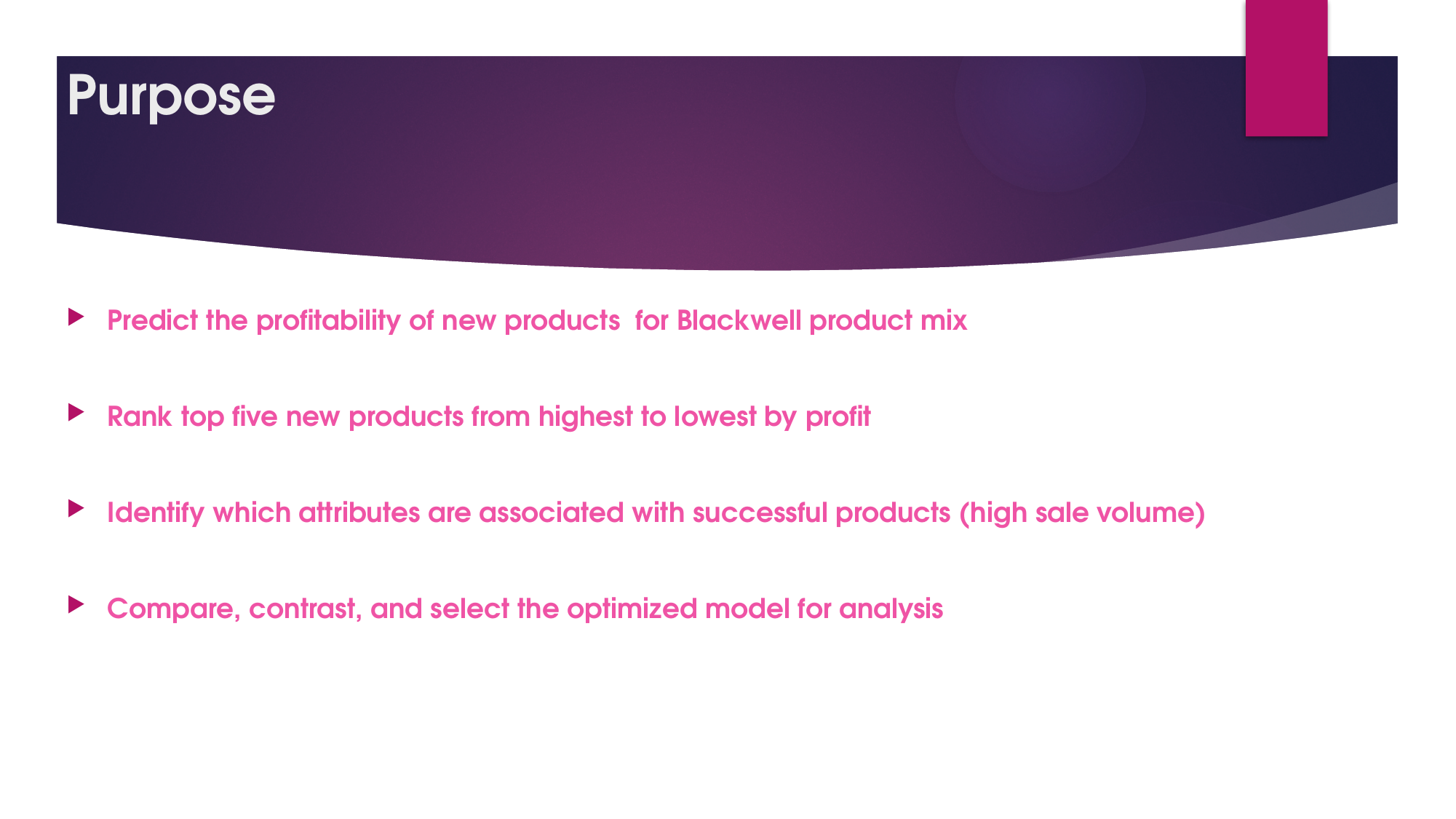

# Purpose

Predict the profitability of new products  for Blackwell product mix

Rank top five new products from highest to lowest by profit

Identify which attributes are associated with successful products (high sale volume)

Compare, contrast, and select the optimized model for analysis